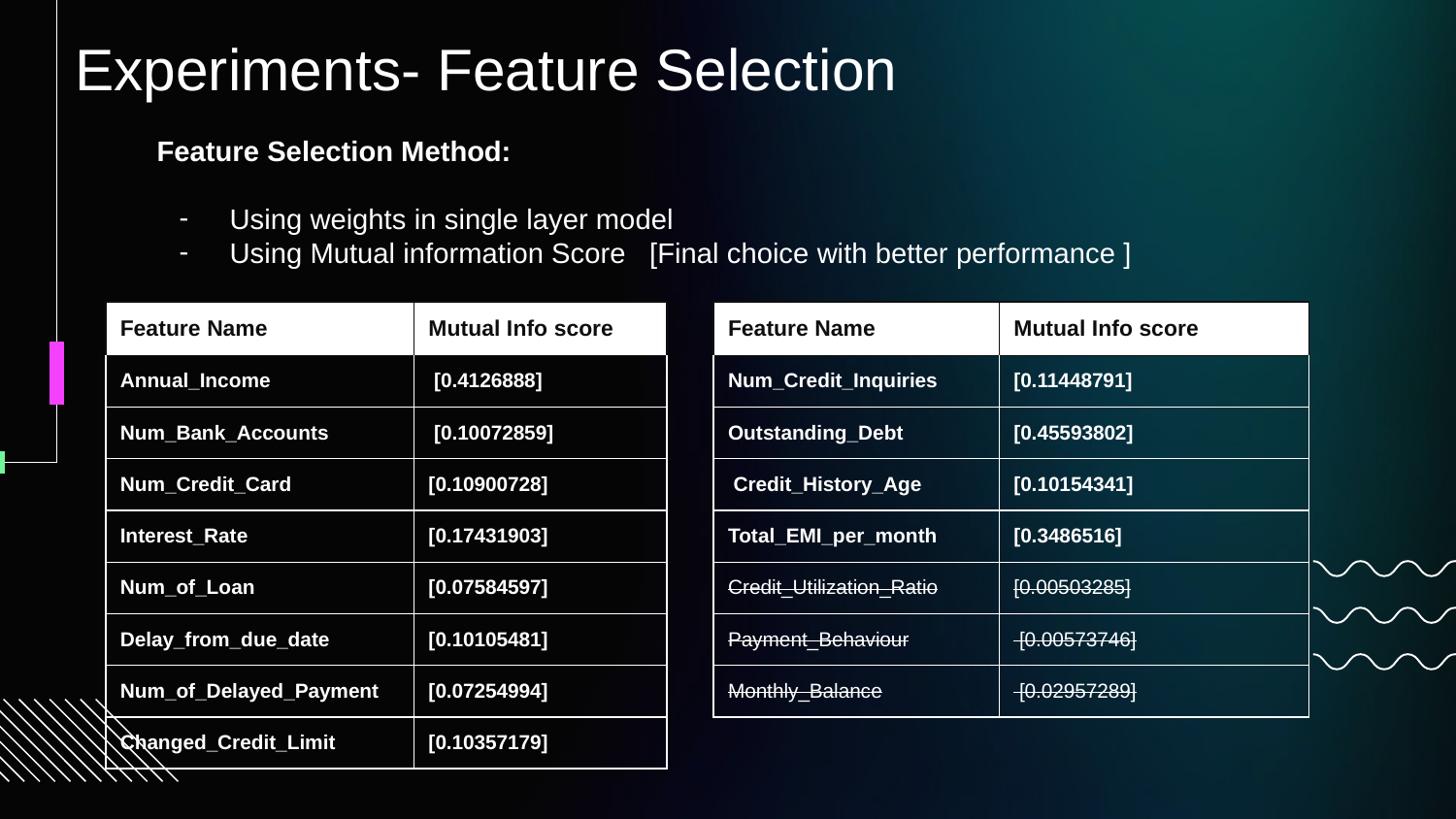

Experiments- Feature Selection
Feature Selection Method:

Using weights in single layer model
Using Mutual information Score   [Final choice with better performance ]
| Feature Name | Mutual Info score |
| --- | --- |
| Annual\_Income | [0.4126888] |
| Num\_Bank\_Accounts | [0.10072859] |
| Num\_Credit\_Card | [0.10900728] |
| Interest\_Rate | [0.17431903] |
| Num\_of\_Loan | [0.07584597] |
| Delay\_from\_due\_date | [0.10105481] |
| Num\_of\_Delayed\_Payment | [0.07254994] |
| Changed\_Credit\_Limit | [0.10357179] |
| Feature Name | Mutual Info score |
| --- | --- |
| Num\_Credit\_Inquiries | [0.11448791] |
| Outstanding\_Debt | [0.45593802] |
| Credit\_History\_Age | [0.10154341] |
| Total\_EMI\_per\_month | [0.3486516] |
| Credit\_Utilization\_Ratio | [0.00503285] |
| Payment\_Behaviour | [0.00573746] |
| Monthly\_Balance | [0.02957289] |